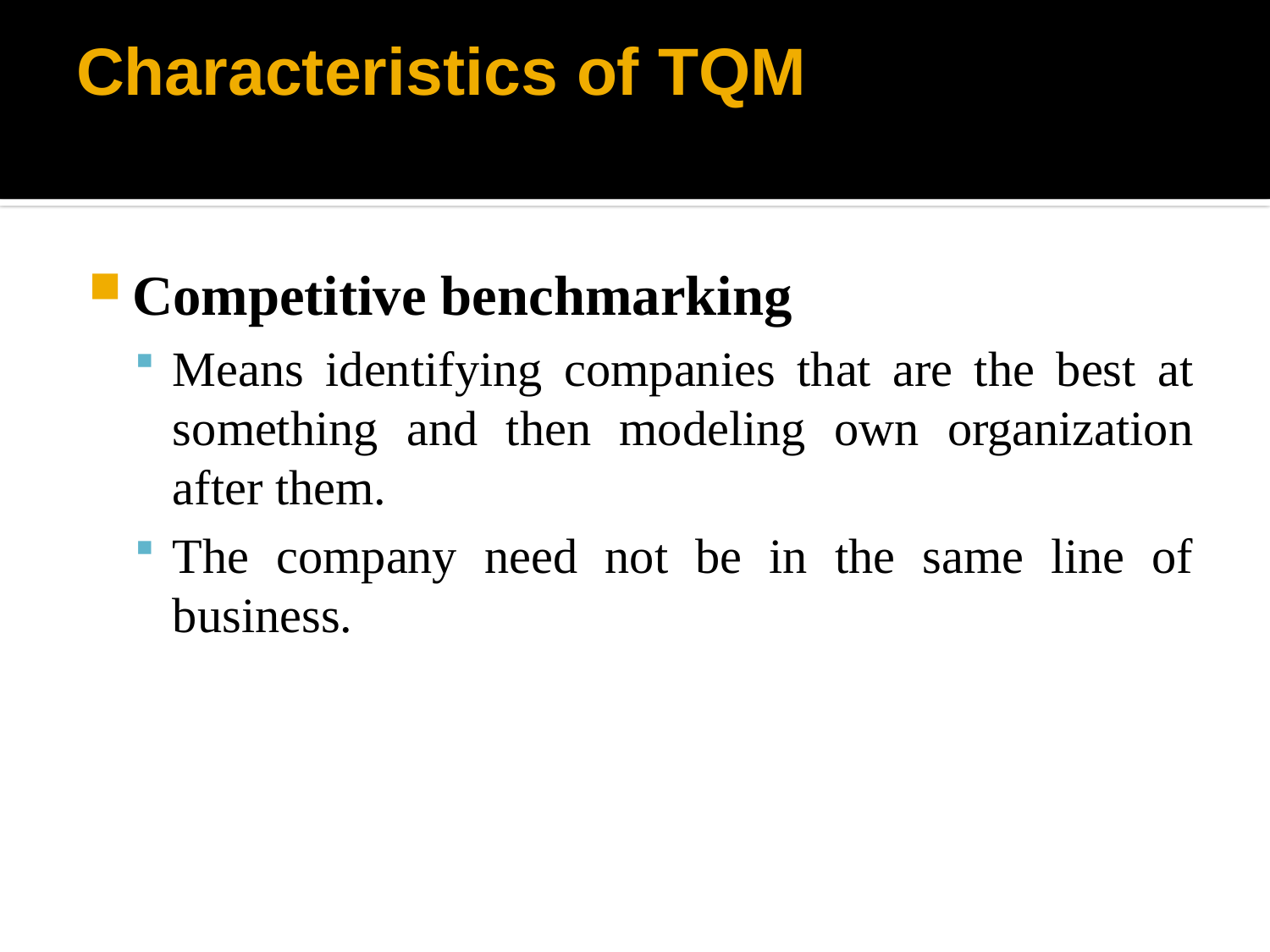

# Characteristics of TQM
Competitive benchmarking
Means identifying companies that are the best at something and then modeling own organization after them.
The company need not be in the same line of business.